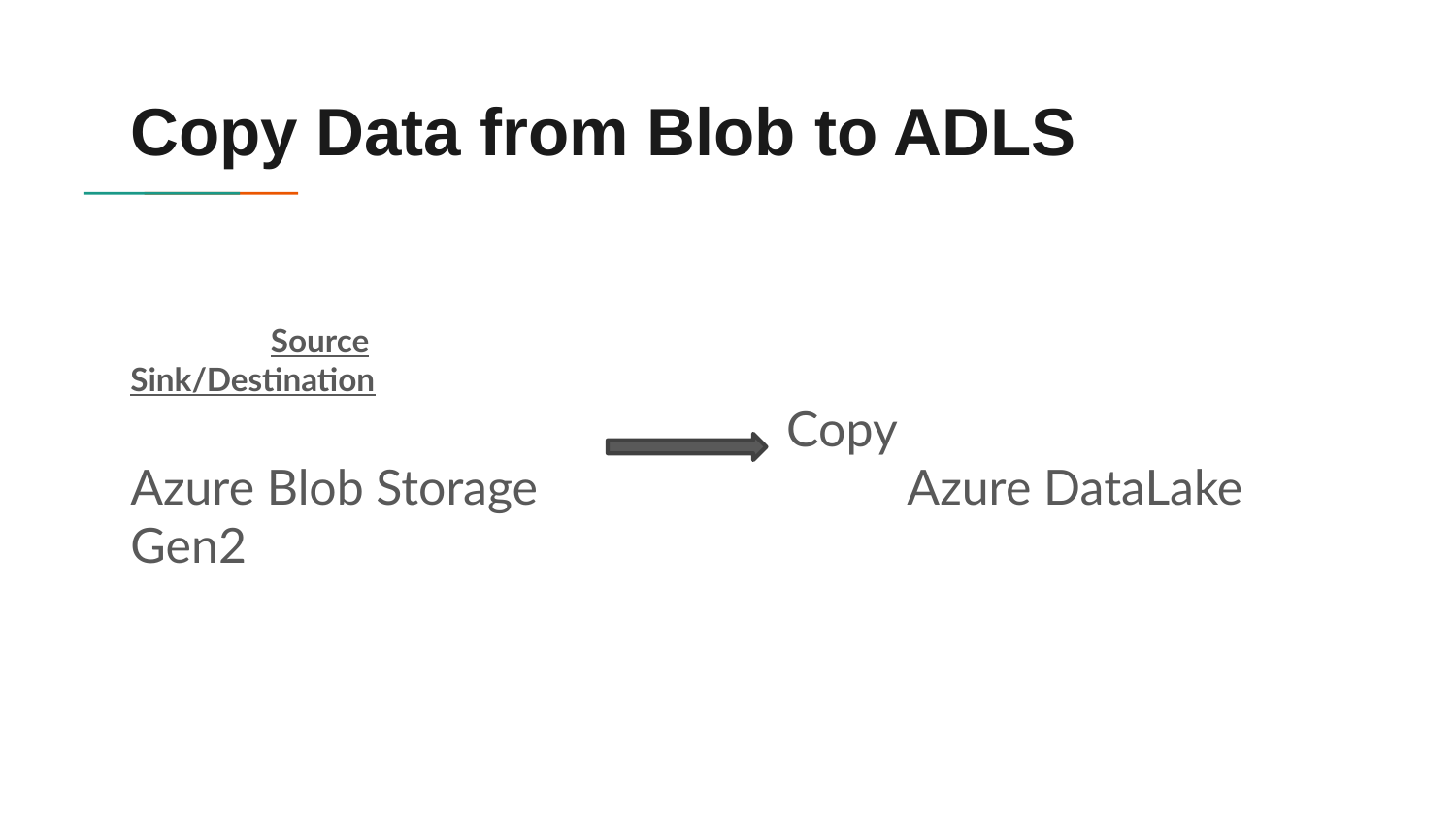

# Copy Data from Blob to ADLS

                 Source                                                                                                Sink/Destination
                                                     Copy
Azure Blob Storage                              Azure DataLake Gen2